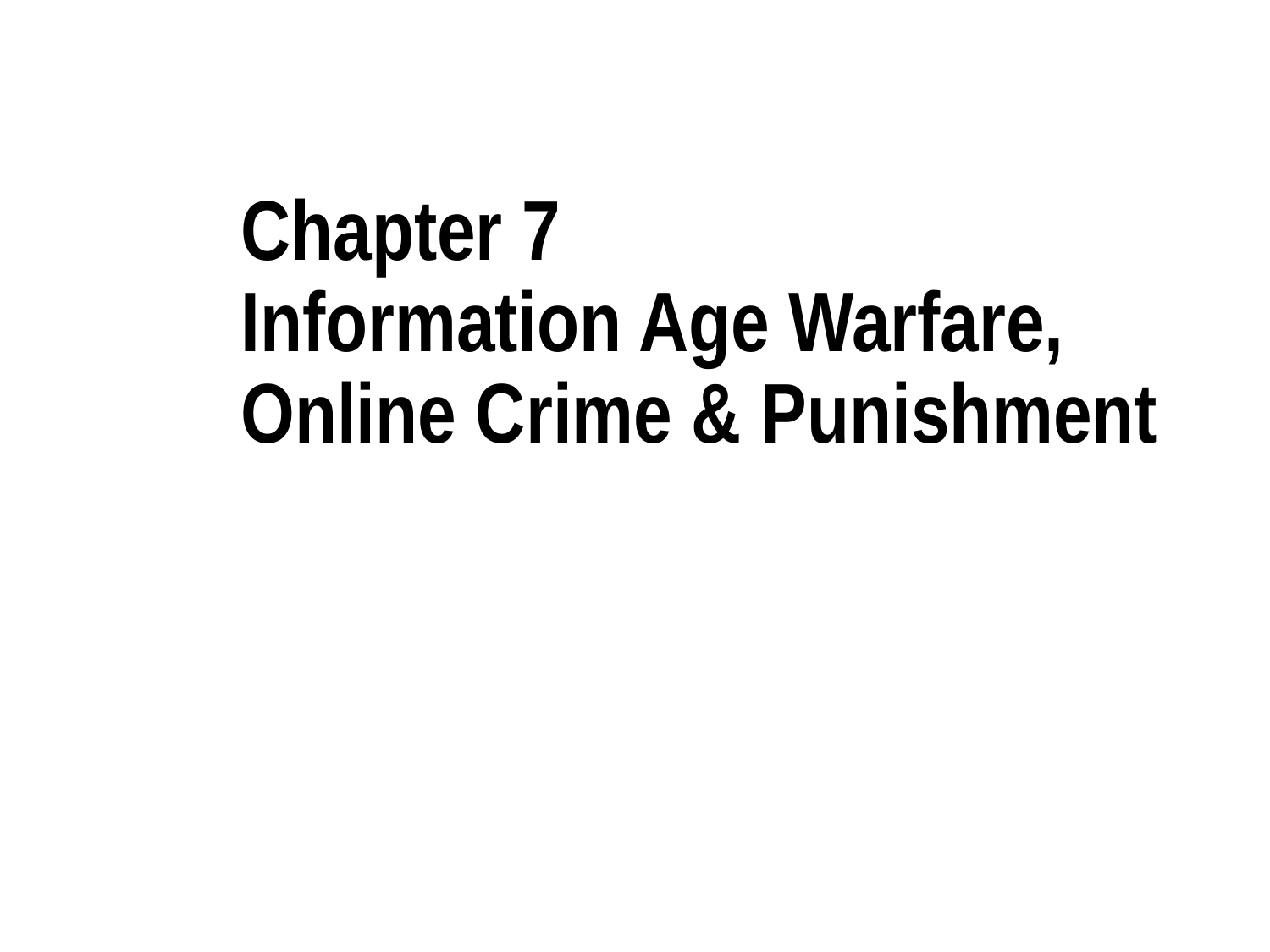

# Chapter 7 Information Age Warfare, Online Crime & Punishment